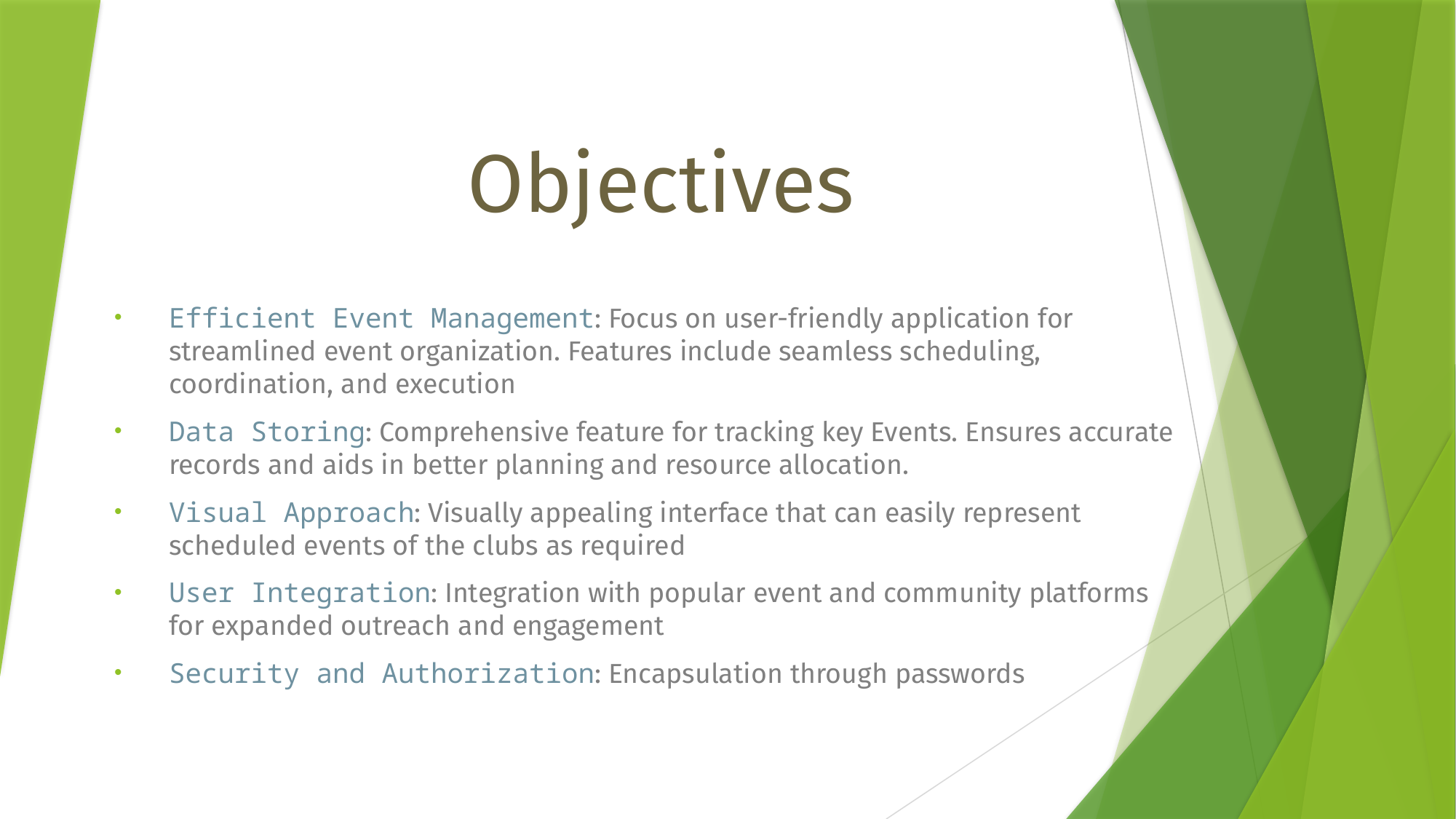

# Objectives
Efficient Event Management: Focus on user-friendly application for streamlined event organization. Features include seamless scheduling, coordination, and execution
Data Storing: Comprehensive feature for tracking key Events. Ensures accurate records and aids in better planning and resource allocation.
Visual Approach: Visually appealing interface that can easily represent scheduled events of the clubs as required
User Integration: Integration with popular event and community platforms for expanded outreach and engagement
Security and Authorization: Encapsulation through passwords